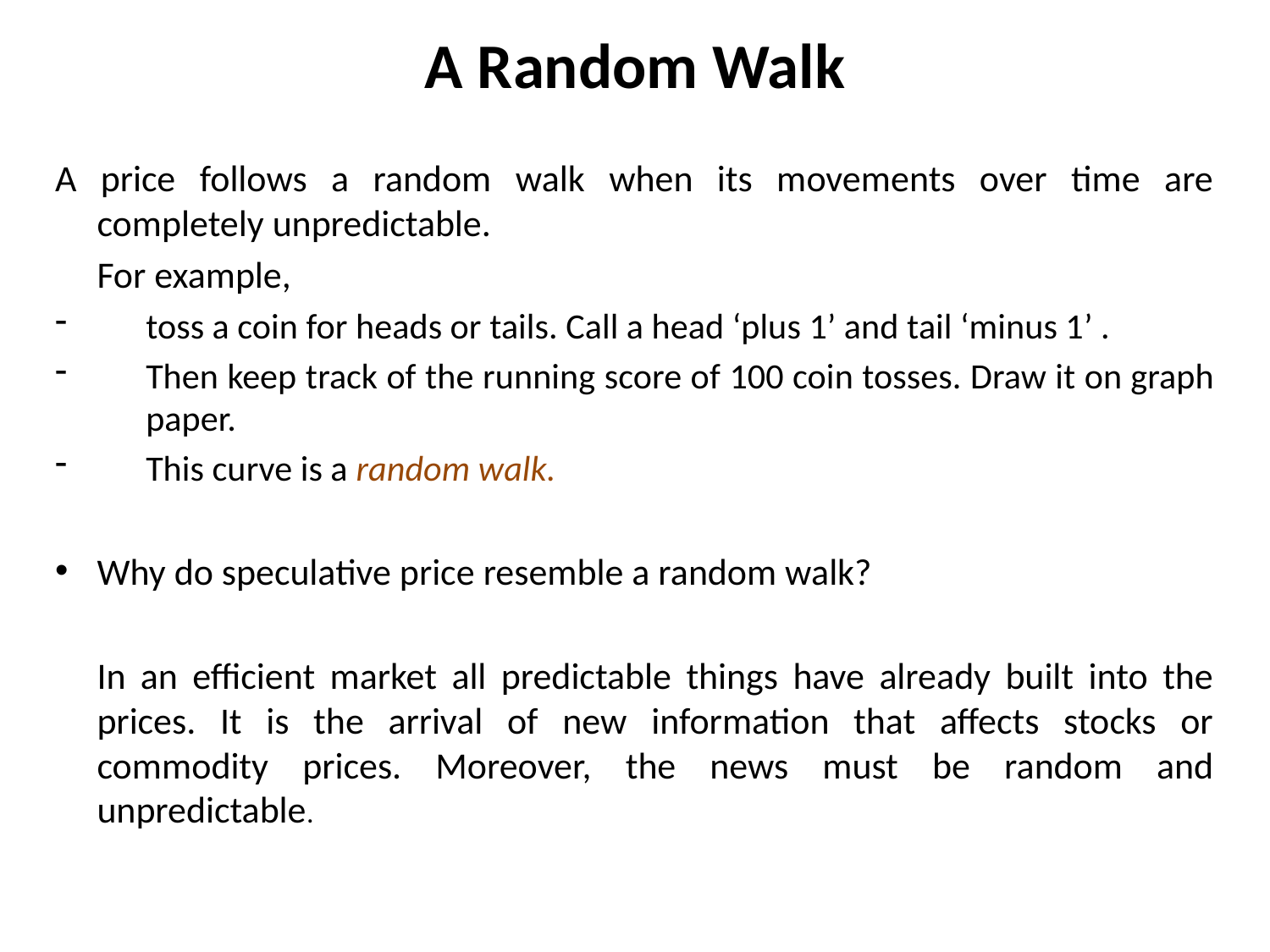

# A Random Walk
A price follows a random walk when its movements over time are completely unpredictable.
	For example,
toss a coin for heads or tails. Call a head ‘plus 1’ and tail ‘minus 1’ .
Then keep track of the running score of 100 coin tosses. Draw it on graph paper.
This curve is a random walk.

Why do speculative price resemble a random walk?

	In an efficient market all predictable things have already built into the prices. It is the arrival of new information that affects stocks or commodity prices. Moreover, the news must be random and unpredictable.